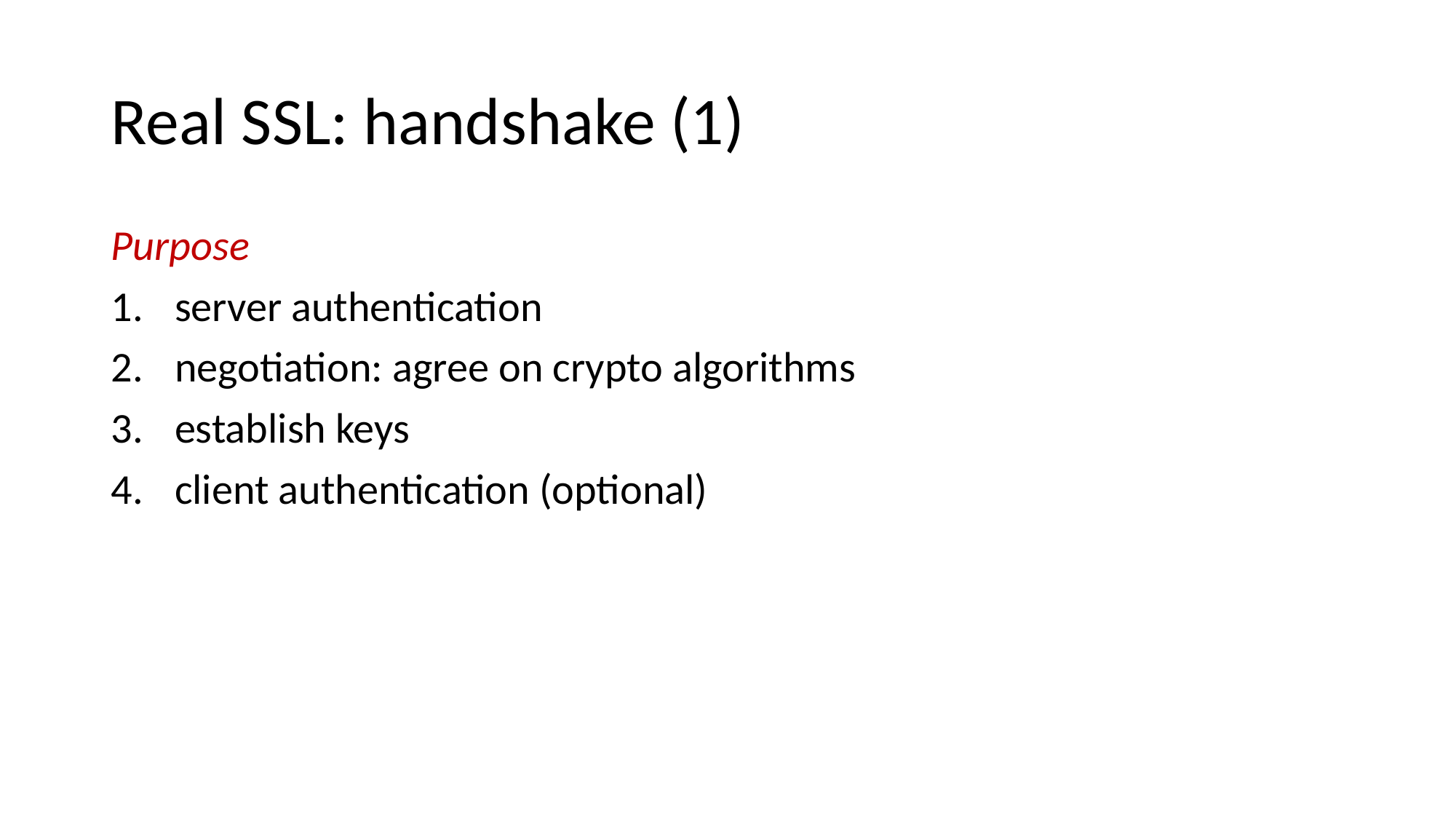

# Real SSL: handshake (1)
Purpose
server authentication
negotiation: agree on crypto algorithms
establish keys
client authentication (optional)